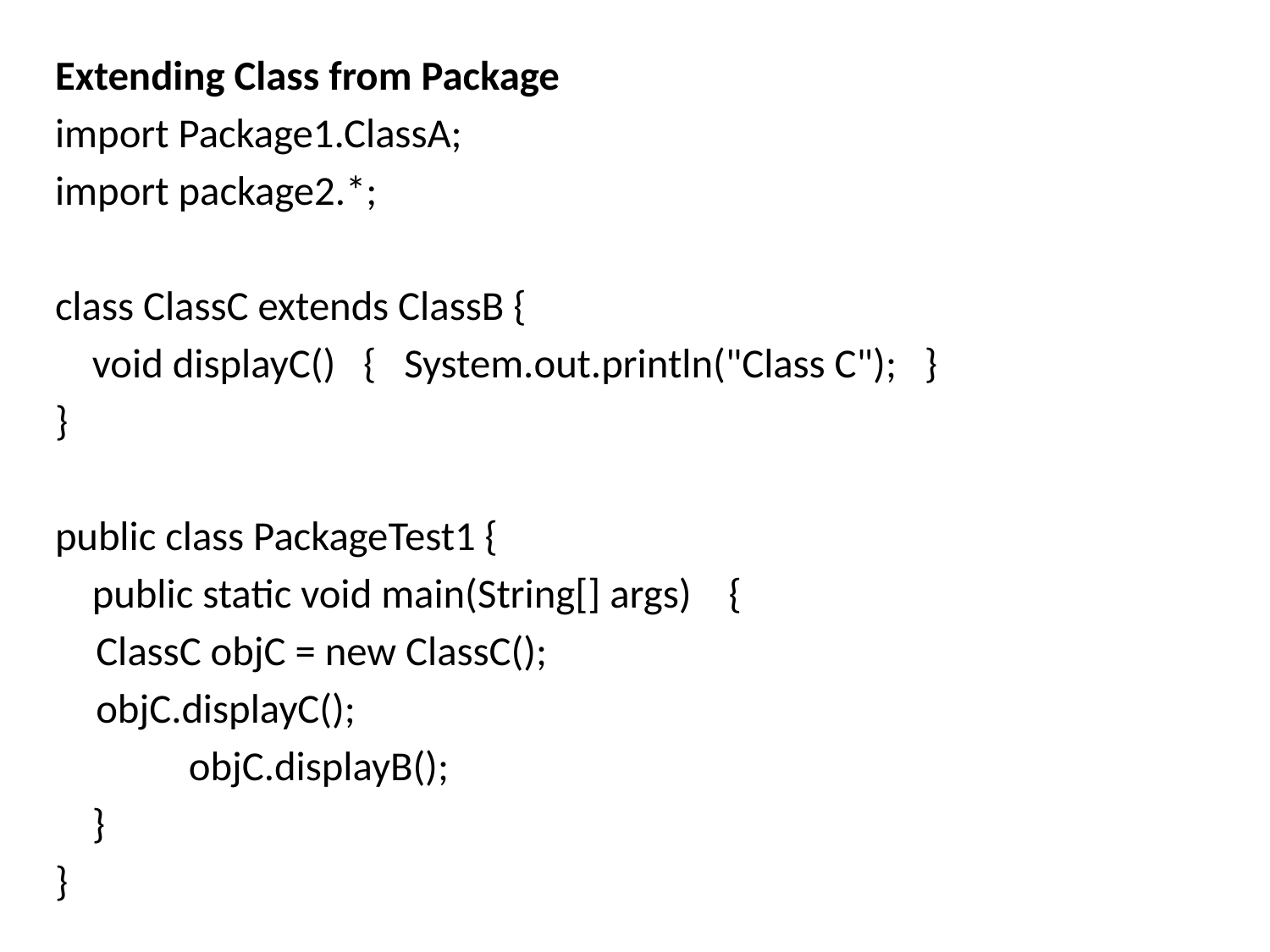

Extending Class from Package
import Package1.ClassA;
import package2.*;

class ClassC extends ClassB {
    void displayC()   {   System.out.println("Class C");   }
}

public class PackageTest1 {
    public static void main(String[] args)    {
		ClassC objC = new ClassC();
		objC.displayC();
        	objC.displayB();
    }
}